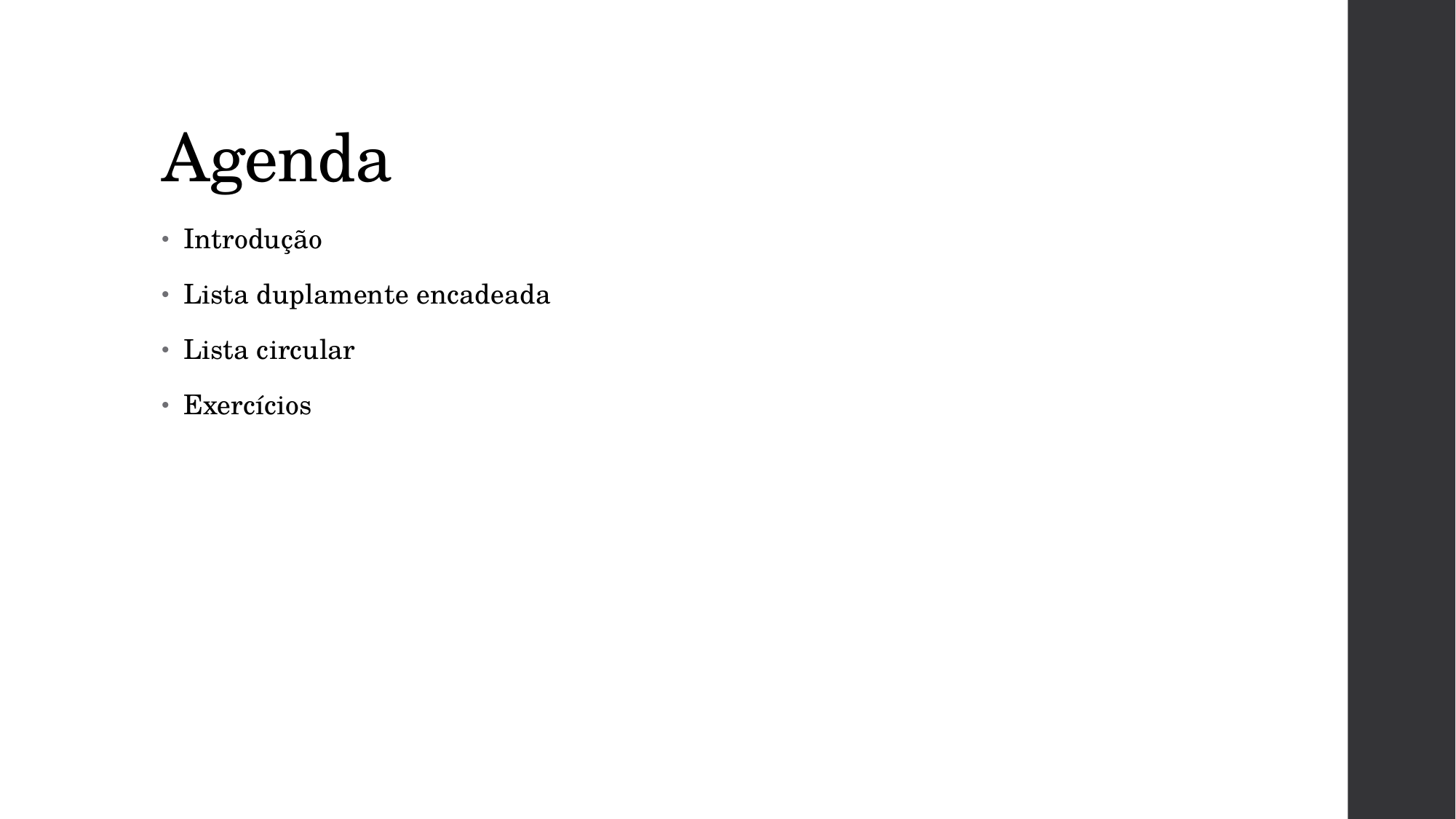

# Agenda
Introdução
Lista duplamente encadeada
Lista circular
Exercícios